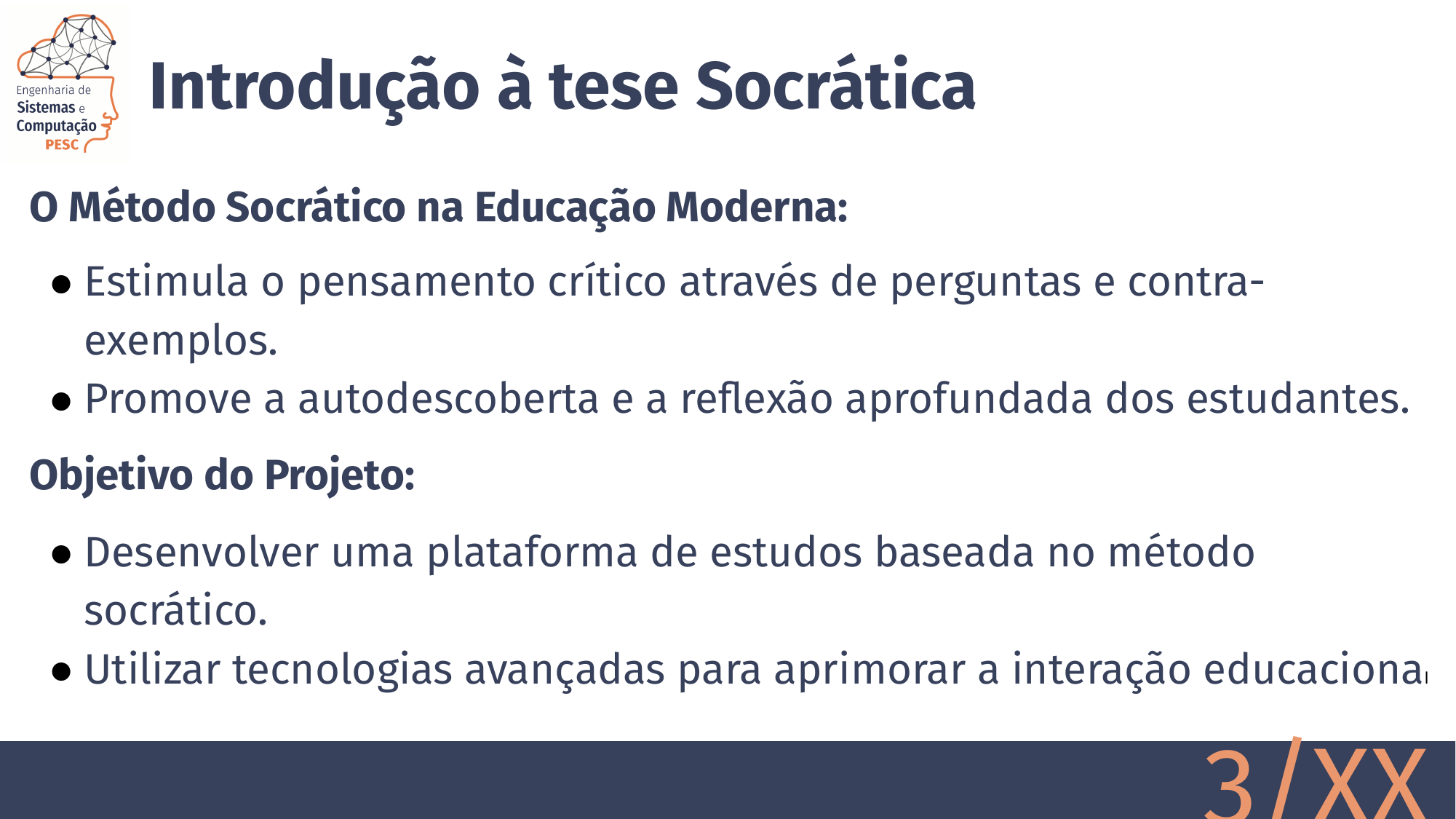

# Introdução à tese Socrática
O Método Socrático na Educação Moderna:
Estimula o pensamento crítico através de perguntas e contra-exemplos.
Promove a autodescoberta e a reflexão aprofundada dos estudantes.
Objetivo do Projeto:
Desenvolver uma plataforma de estudos baseada no método socrático.
Utilizar tecnologias avançadas para aprimorar a interação educacional
3/XX